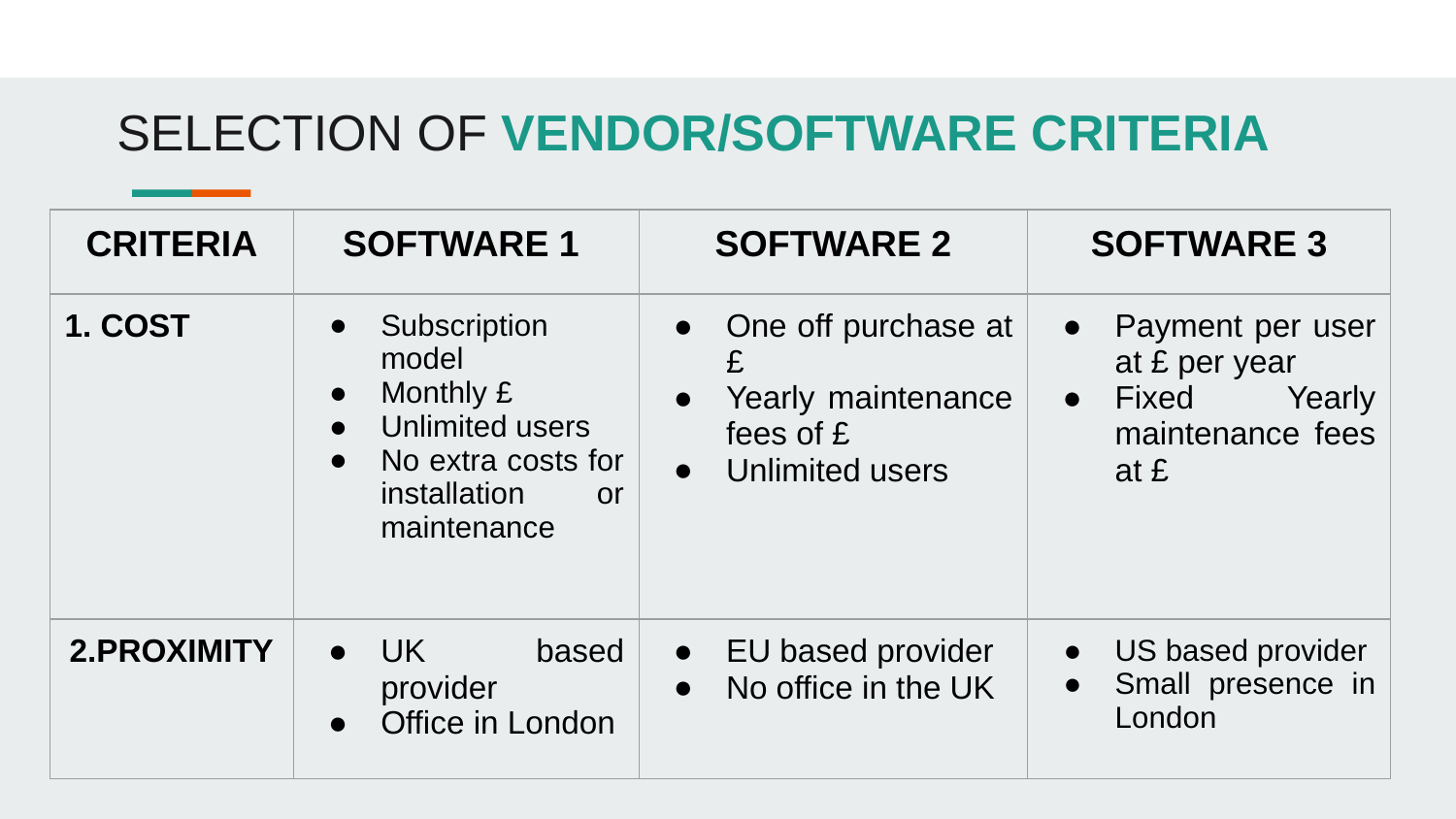

# SELECTION OF VENDOR/SOFTWARE CRITERIA
| CRITERIA | SOFTWARE 1 | SOFTWARE 2 | SOFTWARE 3 |
| --- | --- | --- | --- |
| 1. COST | Subscription model Monthly £ Unlimited users No extra costs for installation or maintenance | One off purchase at £ Yearly maintenance fees of £ Unlimited users | Payment per user at £ per year Fixed Yearly maintenance fees at £ |
| 2.PROXIMITY | UK based provider Office in London | EU based provider No office in the UK | US based provider Small presence in London |

12